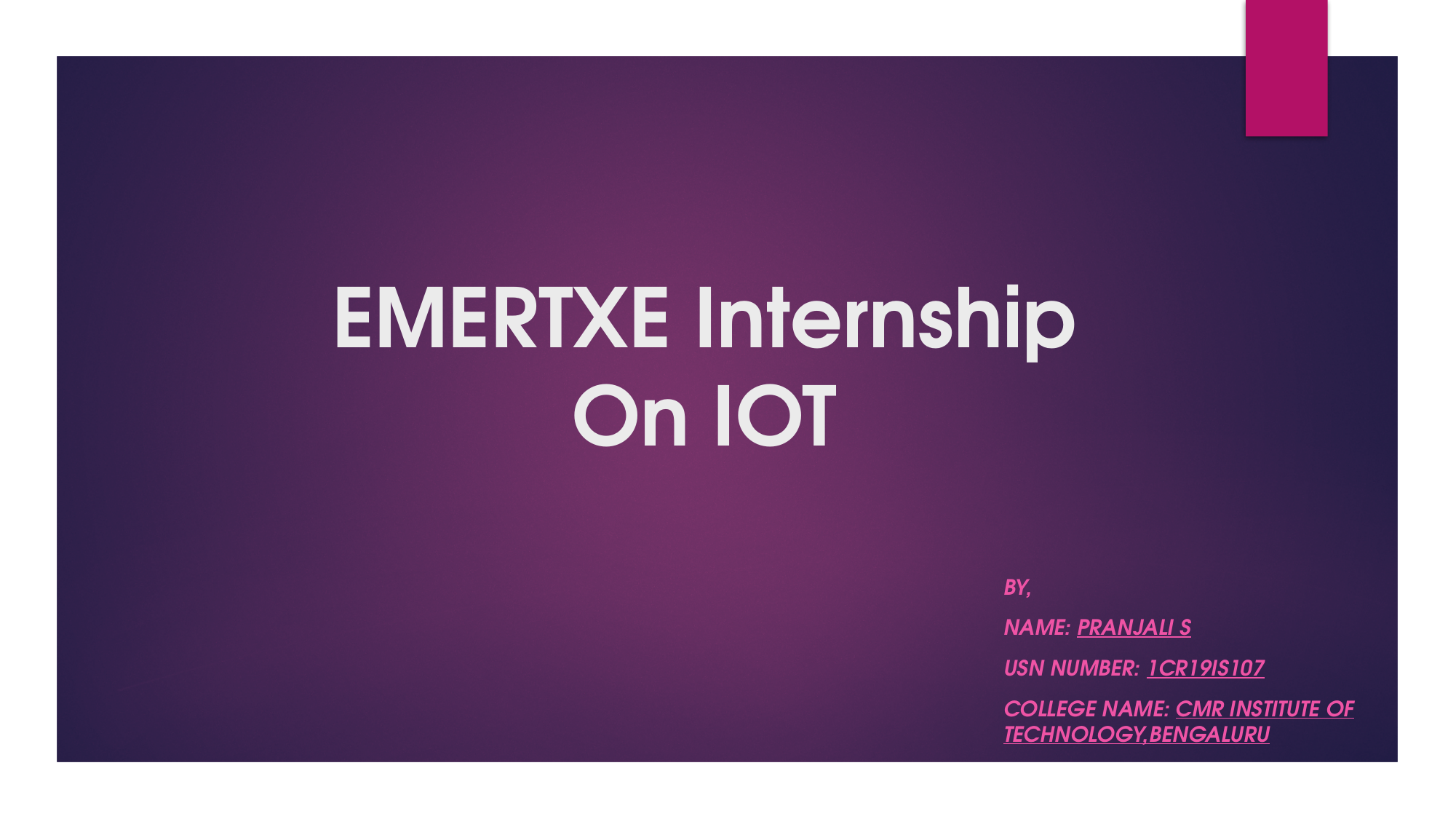

# EMERTXE Internship On IOT
By,
Name: Pranjali s
USN Number: 1CR19IS107
COLLEGE NAME: CMR INSTITUTE OF TECHNOLOGY,Bengaluru